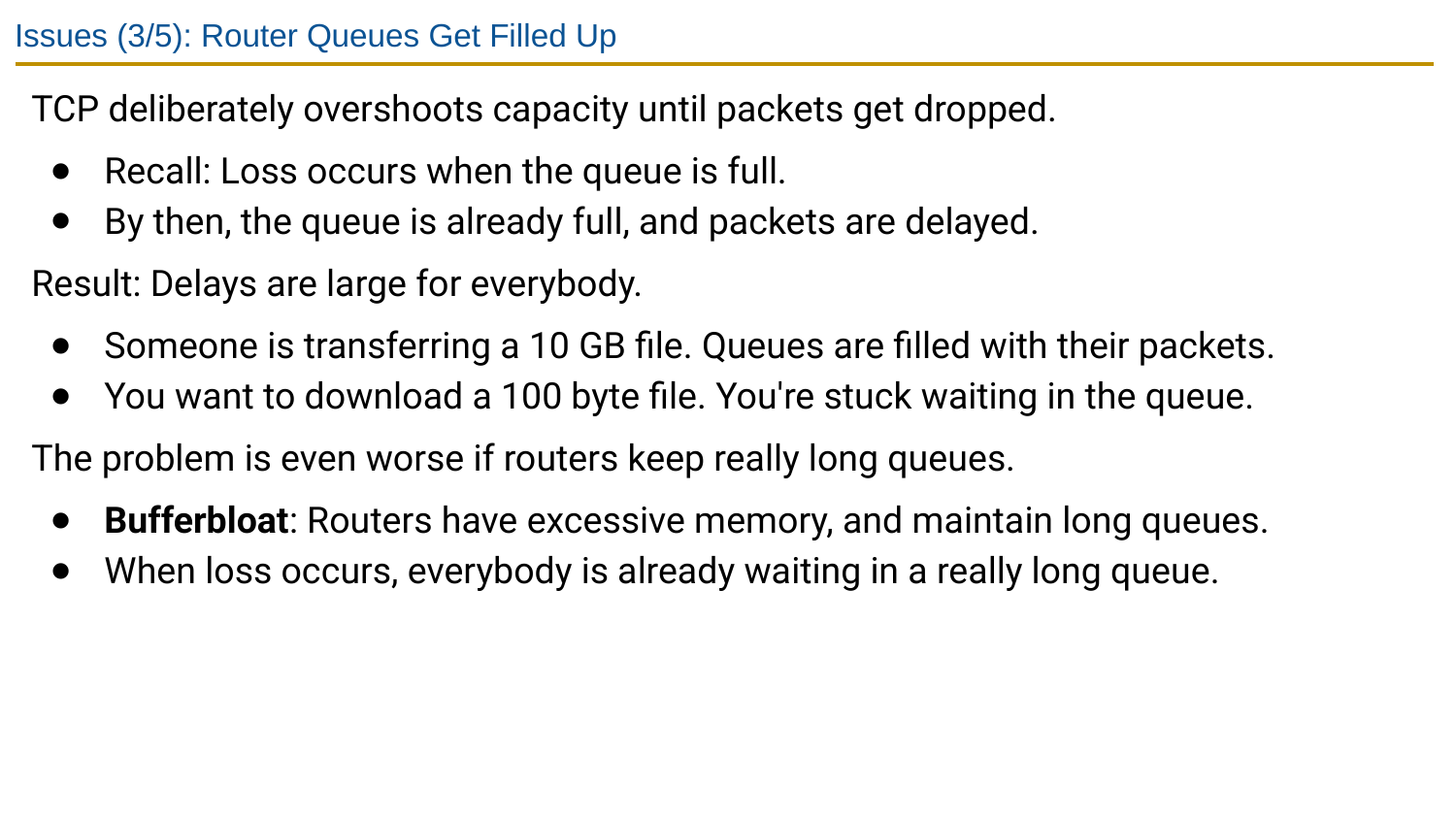

# Issues (3/5): Router Queues Get Filled Up
TCP deliberately overshoots capacity until packets get dropped.
Recall: Loss occurs when the queue is full.
By then, the queue is already full, and packets are delayed.
Result: Delays are large for everybody.
Someone is transferring a 10 GB file. Queues are filled with their packets.
You want to download a 100 byte file. You're stuck waiting in the queue.
The problem is even worse if routers keep really long queues.
Bufferbloat: Routers have excessive memory, and maintain long queues.
When loss occurs, everybody is already waiting in a really long queue.